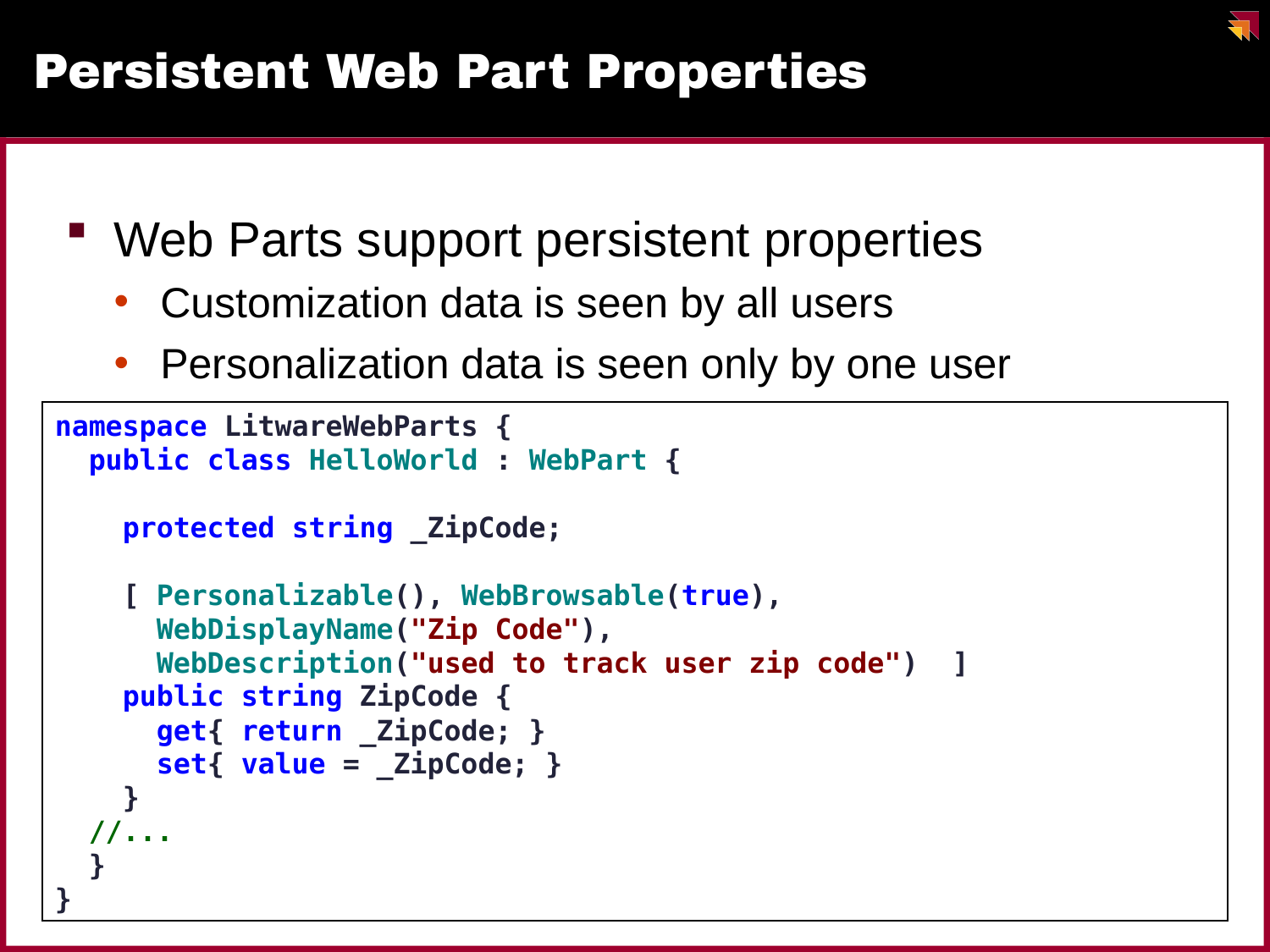

# Persistent Web Part Properties
Web Parts support persistent properties
Customization data is seen by all users
Personalization data is seen only by one user
namespace LitwareWebParts {
  public class HelloWorld : WebPart {

    protected string _ZipCode;

    [ Personalizable(), WebBrowsable(true),
      WebDisplayName("Zip Code"),
      WebDescription("used to track user zip code")  ]
    public string ZipCode {
      get{ return _ZipCode; }
      set{ value = _ZipCode; }
    }
  //...
  }
}